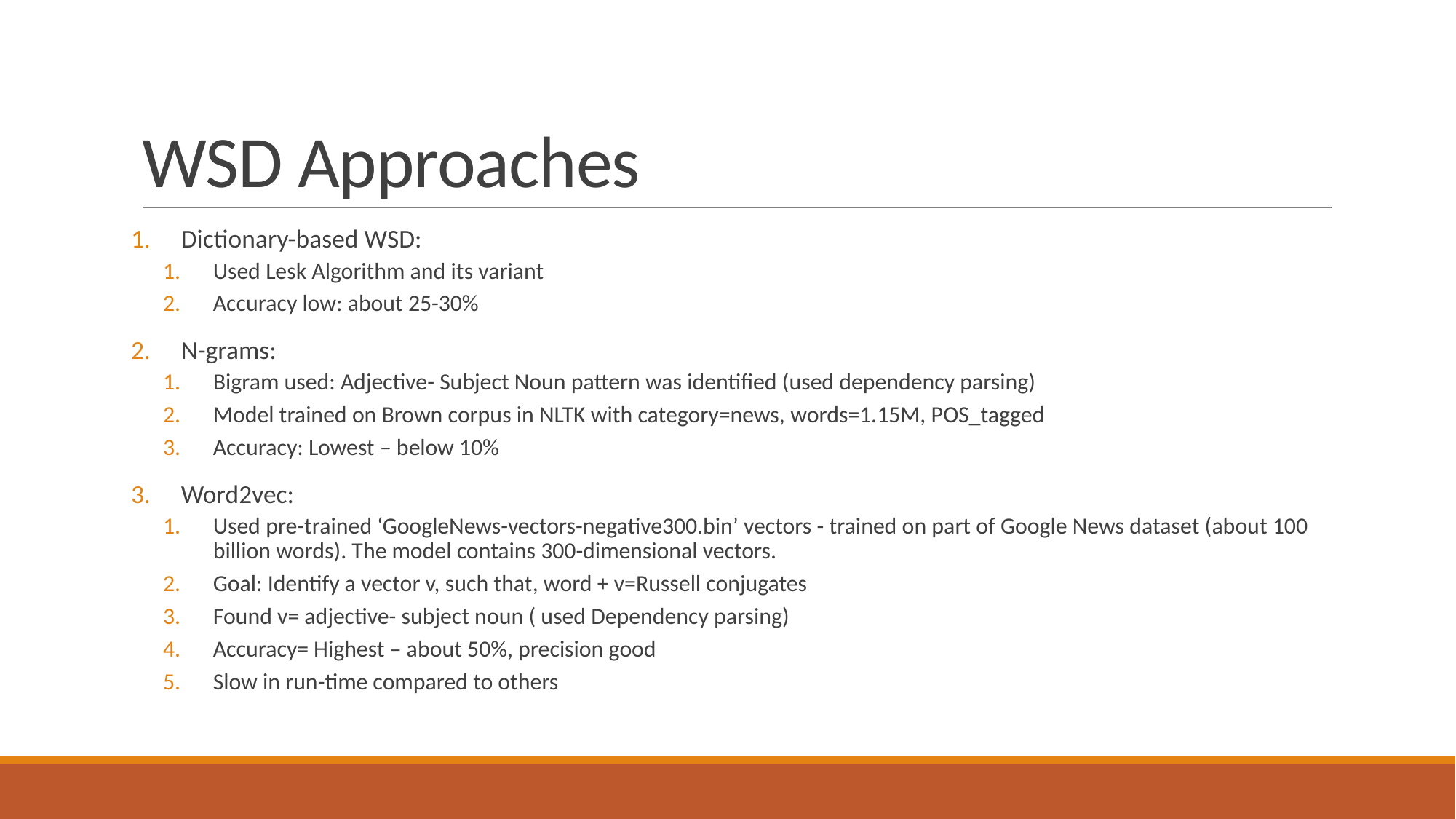

# WSD Approaches
Dictionary-based WSD:
Used Lesk Algorithm and its variant
Accuracy low: about 25-30%
N-grams:
Bigram used: Adjective- Subject Noun pattern was identified (used dependency parsing)
Model trained on Brown corpus in NLTK with category=news, words=1.15M, POS_tagged
Accuracy: Lowest – below 10%
Word2vec:
Used pre-trained ‘GoogleNews-vectors-negative300.bin’ vectors - trained on part of Google News dataset (about 100 billion words). The model contains 300-dimensional vectors.
Goal: Identify a vector v, such that, word + v=Russell conjugates
Found v= adjective- subject noun ( used Dependency parsing)
Accuracy= Highest – about 50%, precision good
Slow in run-time compared to others